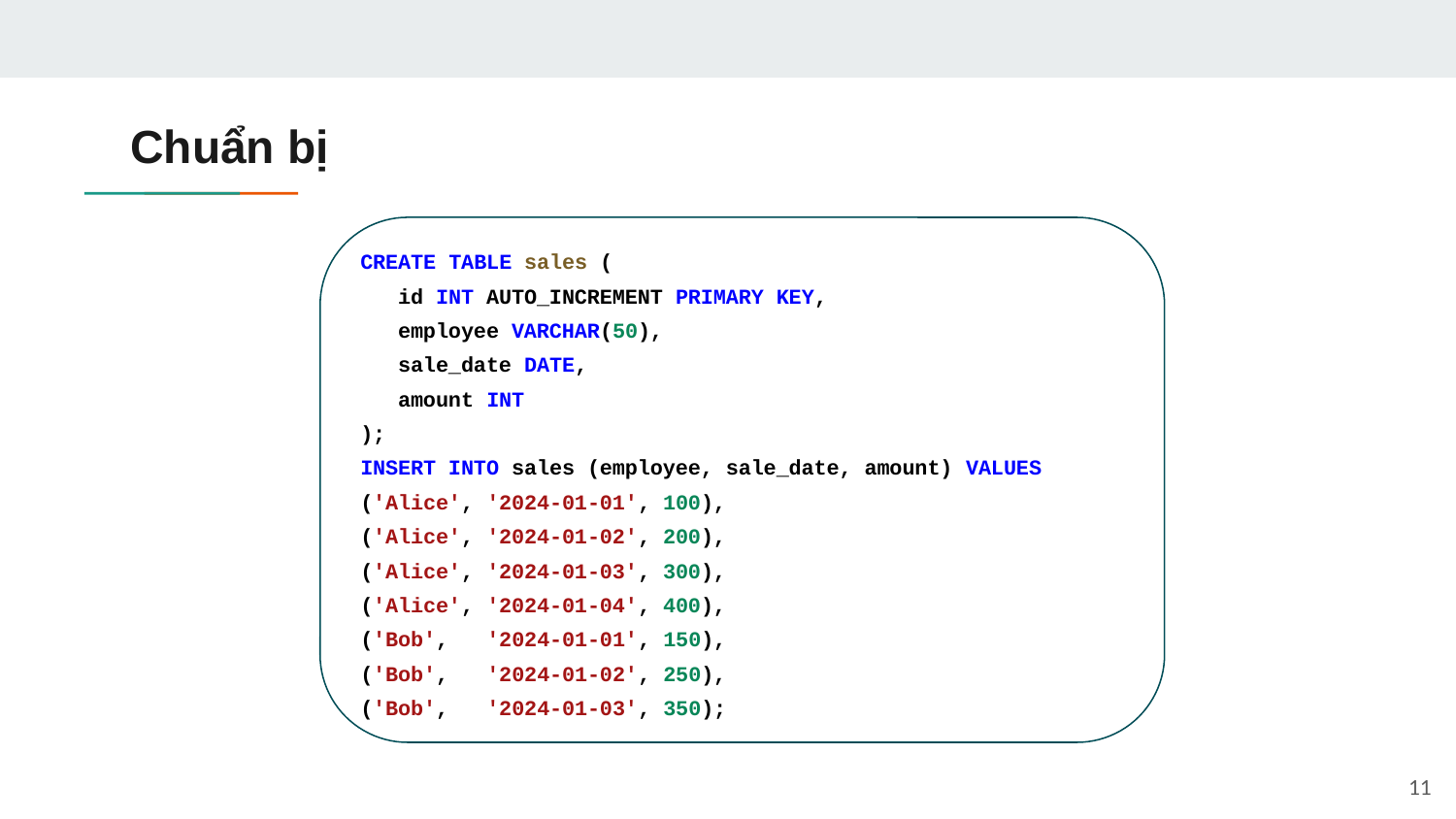

# Chuẩn bị
CREATE TABLE sales (
   id INT AUTO_INCREMENT PRIMARY KEY,
   employee VARCHAR(50),
   sale_date DATE,
   amount INT
);
INSERT INTO sales (employee, sale_date, amount) VALUES
('Alice', '2024-01-01', 100),
('Alice', '2024-01-02', 200),
('Alice', '2024-01-03', 300),
('Alice', '2024-01-04', 400),
('Bob',   '2024-01-01', 150),
('Bob',   '2024-01-02', 250),
('Bob',   '2024-01-03', 350);
11